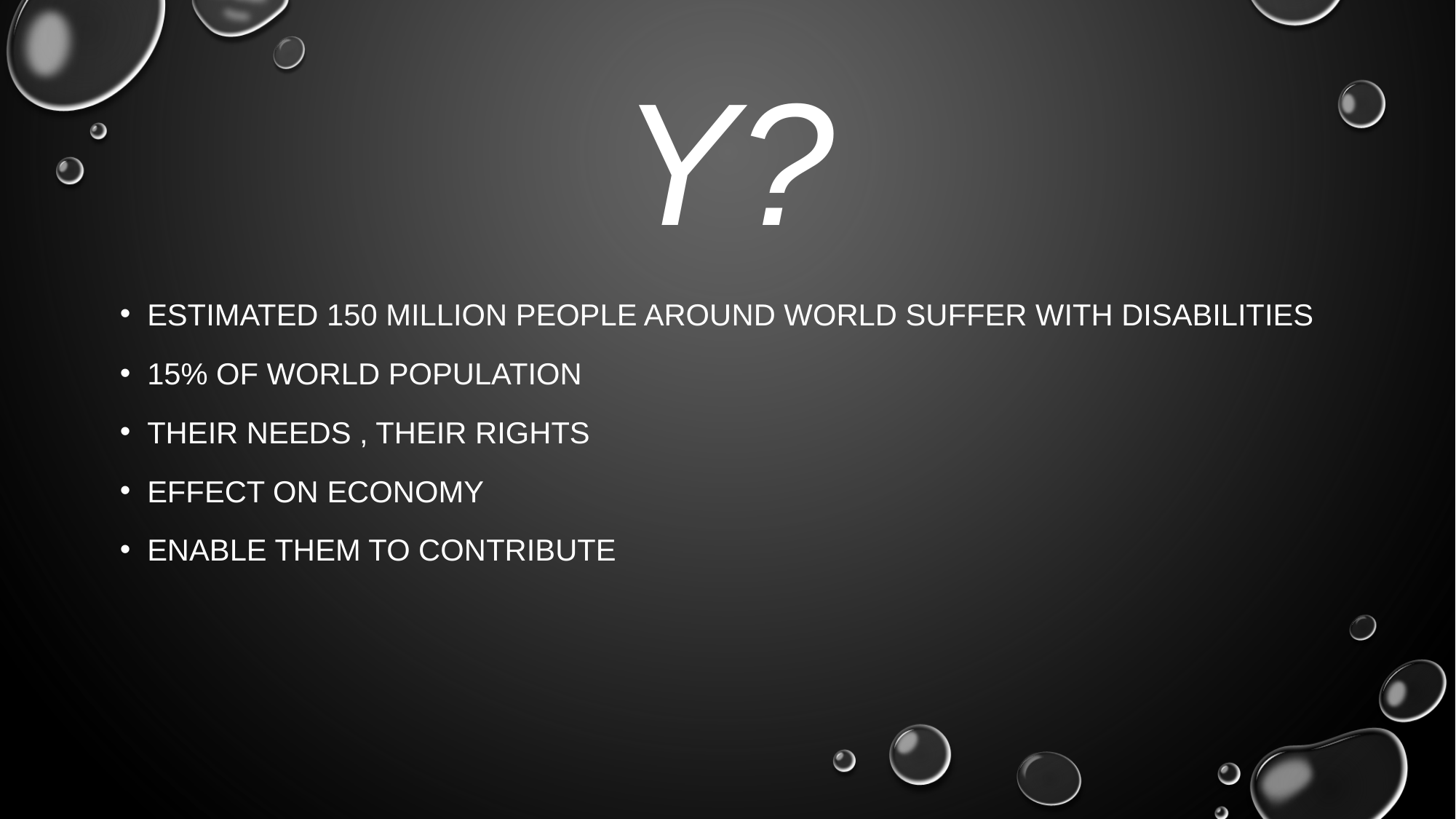

# Y?
Estimated 150 Million people around world suffer with disabilities
15% of world population
Their needs , their rights
Effect on Economy
Enable them to contribute